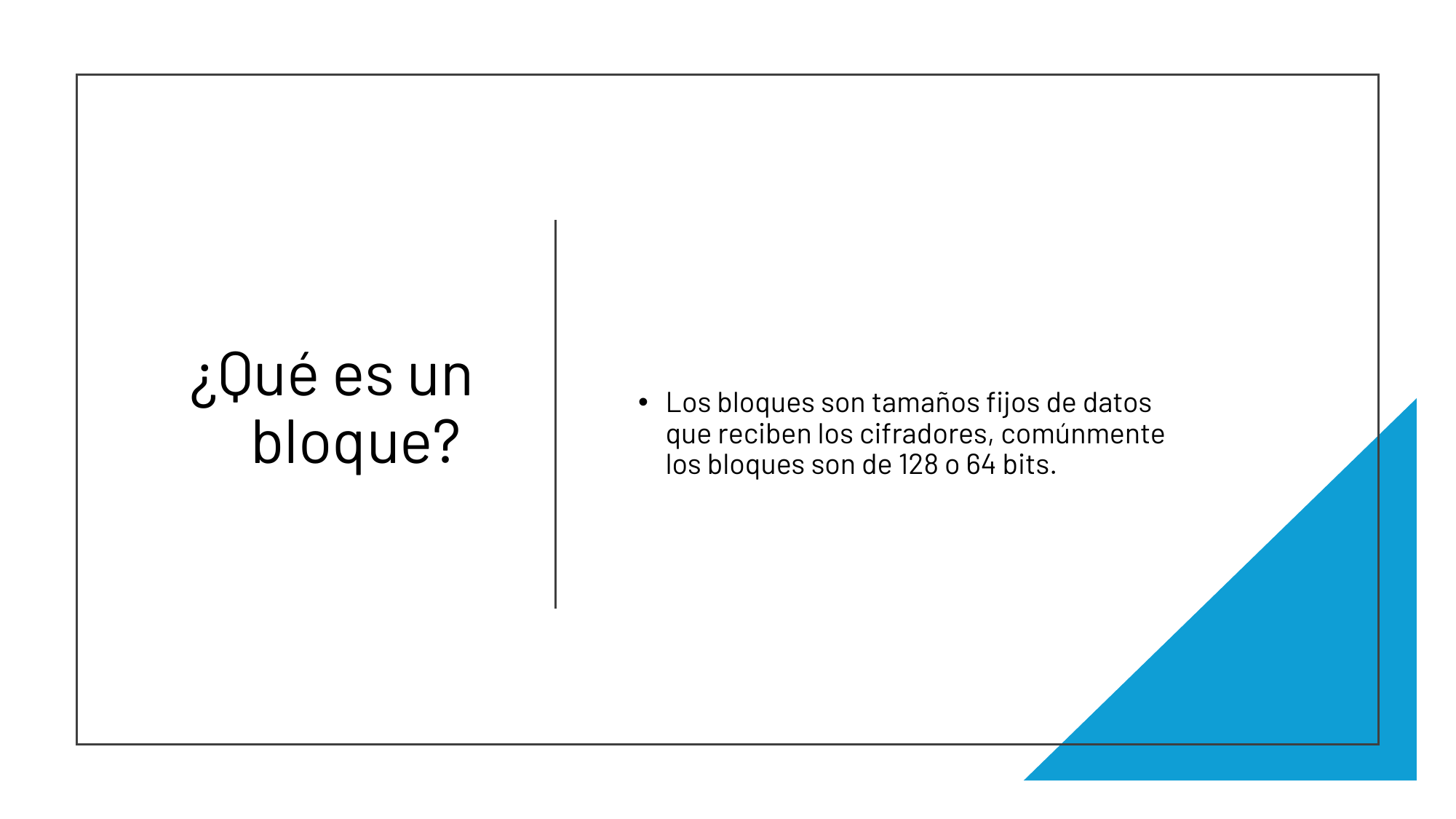

# ¿Qué es un bloque?

Los bloques son tamaños fijos de datos que reciben los cifradores, comúnmente los bloques son de 128 o 64 bits.